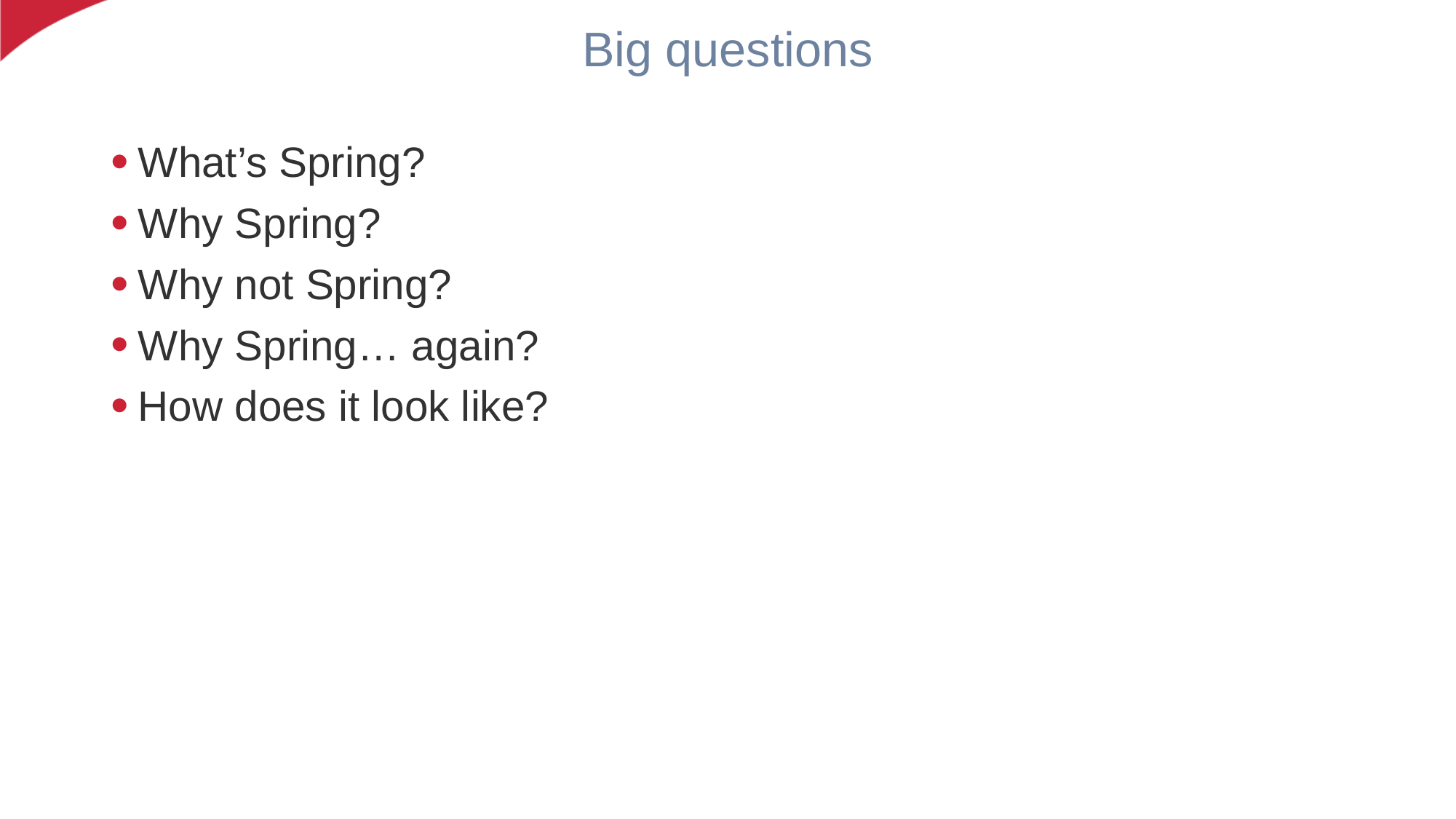

# Big questions
What’s Spring?
Why Spring?
Why not Spring?
Why Spring… again?
How does it look like?